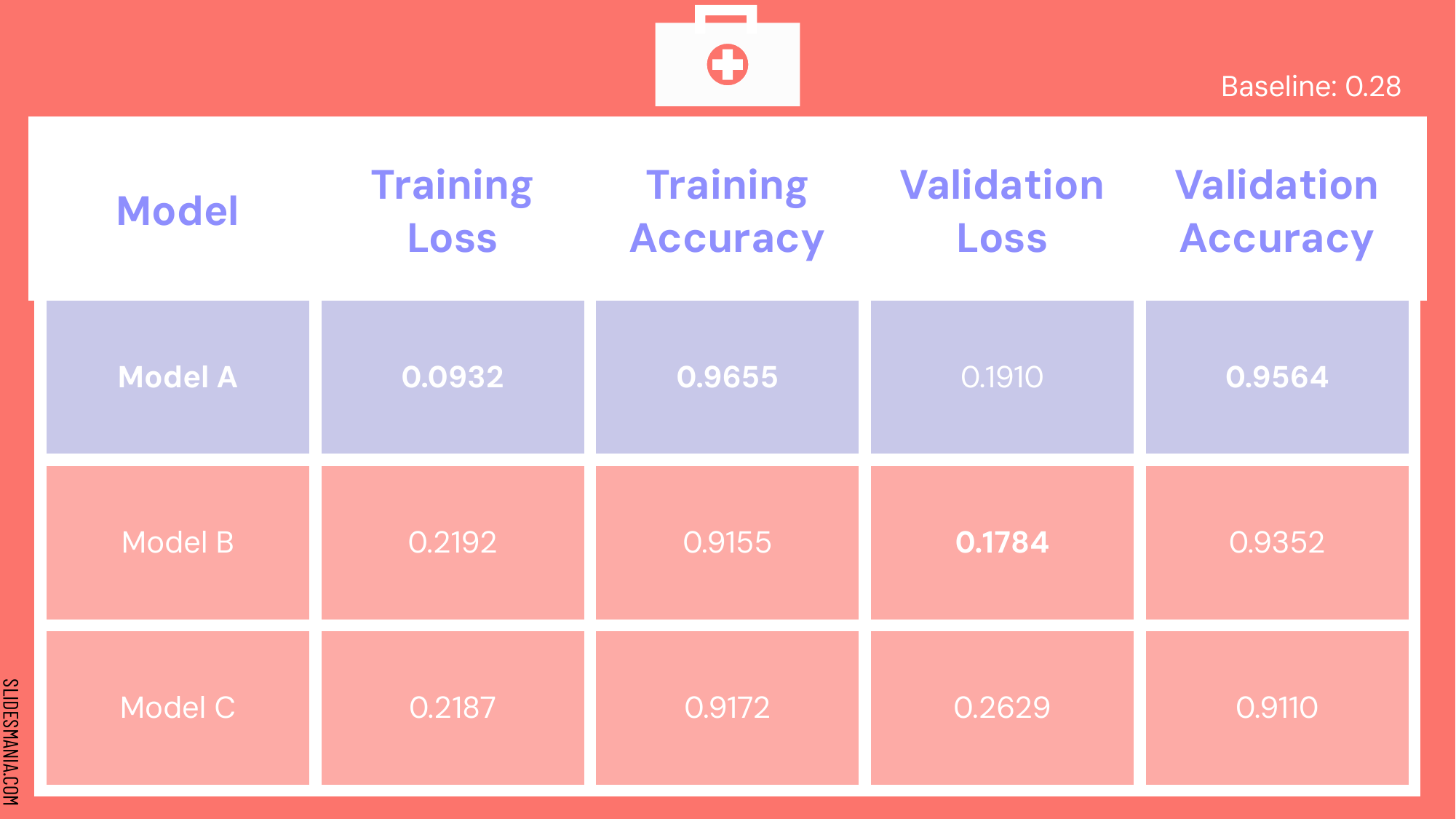

Baseline: 0.28
| Model | Training Loss | Training Accuracy | Validation Loss | Validation Accuracy |
| --- | --- | --- | --- | --- |
| Model A | 0.0932 | 0.9655 | 0.1910 | 0.9564 |
| Model B | 0.2192 | 0.9155 | 0.1784 | 0.9352 |
| Model C | 0.2187 | 0.9172 | 0.2629 | 0.9110 |